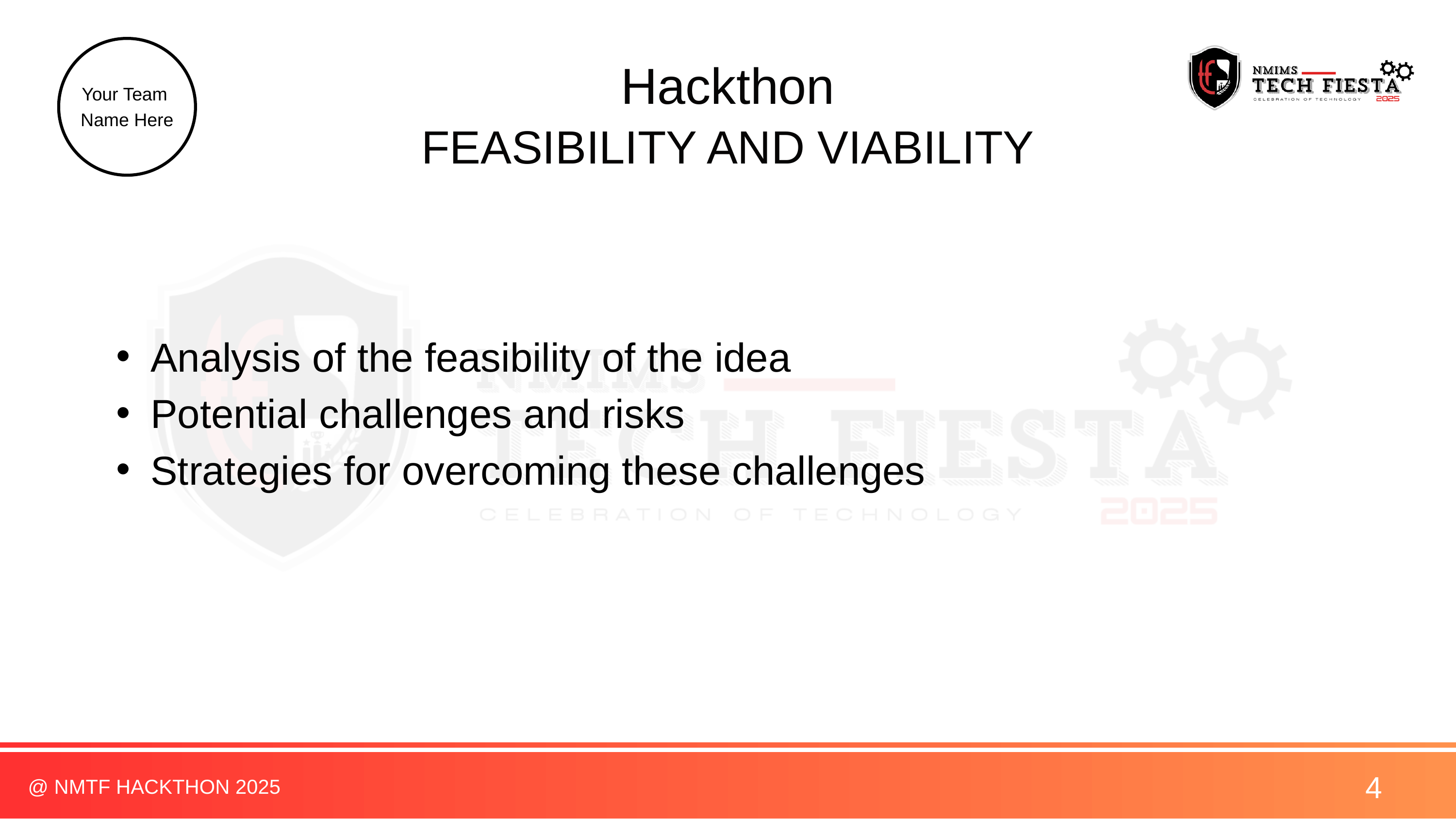

Your Team
Name Here
Hackthon
FEASIBILITY AND VIABILITY

Analysis of the feasibility of the idea
Potential challenges and risks
Strategies for overcoming these challenges

4
@ NMTF HACKTHON 2025